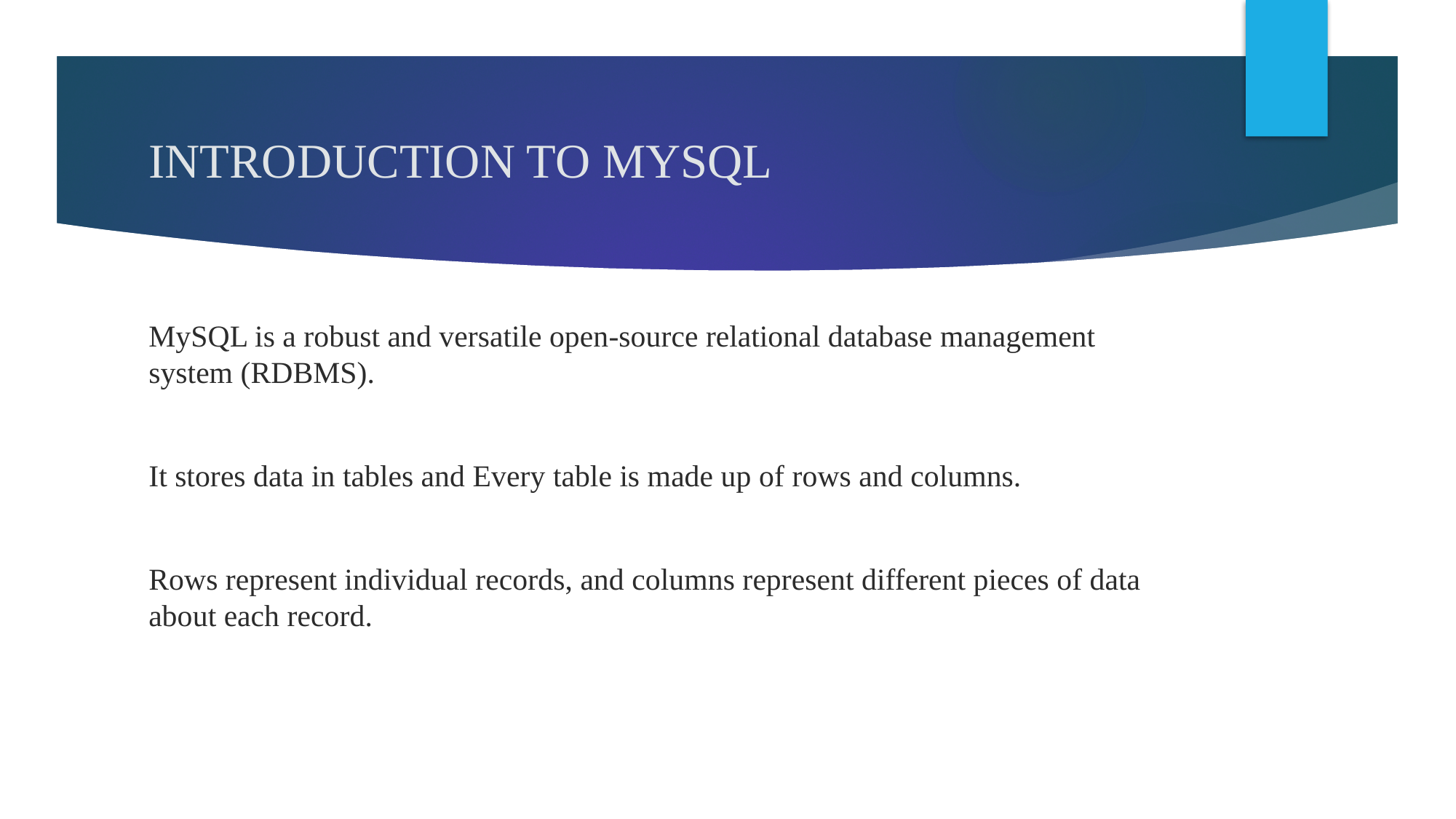

# INTRODUCTION TO MYSQL
MySQL is a robust and versatile open-source relational database management system (RDBMS).

It stores data in tables and Every table is made up of rows and columns.

Rows represent individual records, and columns represent different pieces of data about each record.